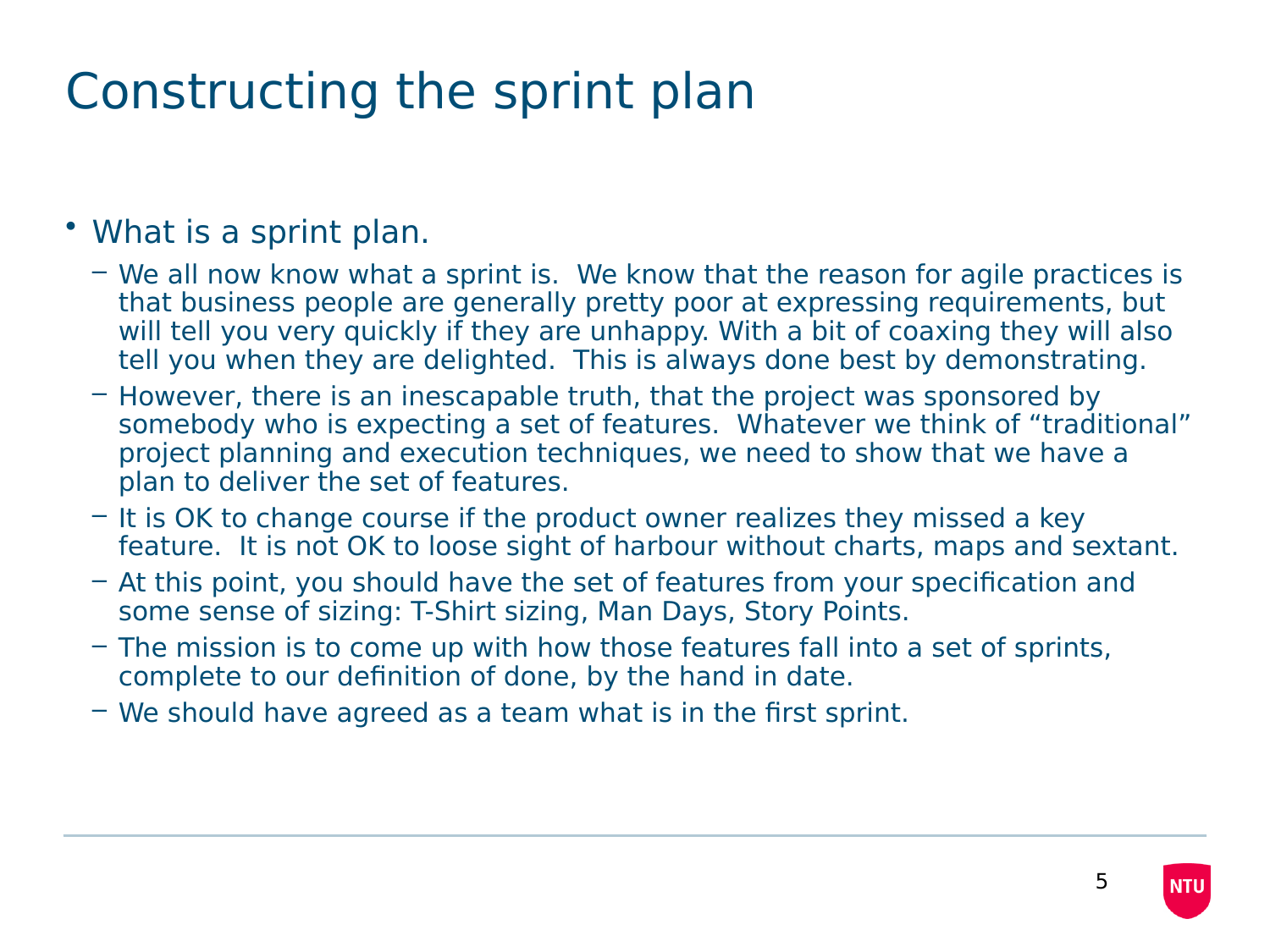

# Constructing the sprint plan
What is a sprint plan.
We all now know what a sprint is.  We know that the reason for agile practices is that business people are generally pretty poor at expressing requirements, but will tell you very quickly if they are unhappy. With a bit of coaxing they will also tell you when they are delighted.  This is always done best by demonstrating.
However, there is an inescapable truth, that the project was sponsored by somebody who is expecting a set of features.  Whatever we think of “traditional” project planning and execution techniques, we need to show that we have a plan to deliver the set of features.
It is OK to change course if the product owner realizes they missed a key feature.  It is not OK to loose sight of harbour without charts, maps and sextant.
At this point, you should have the set of features from your specification and some sense of sizing: T-Shirt sizing, Man Days, Story Points.
The mission is to come up with how those features fall into a set of sprints, complete to our definition of done, by the hand in date.
We should have agreed as a team what is in the first sprint.

5